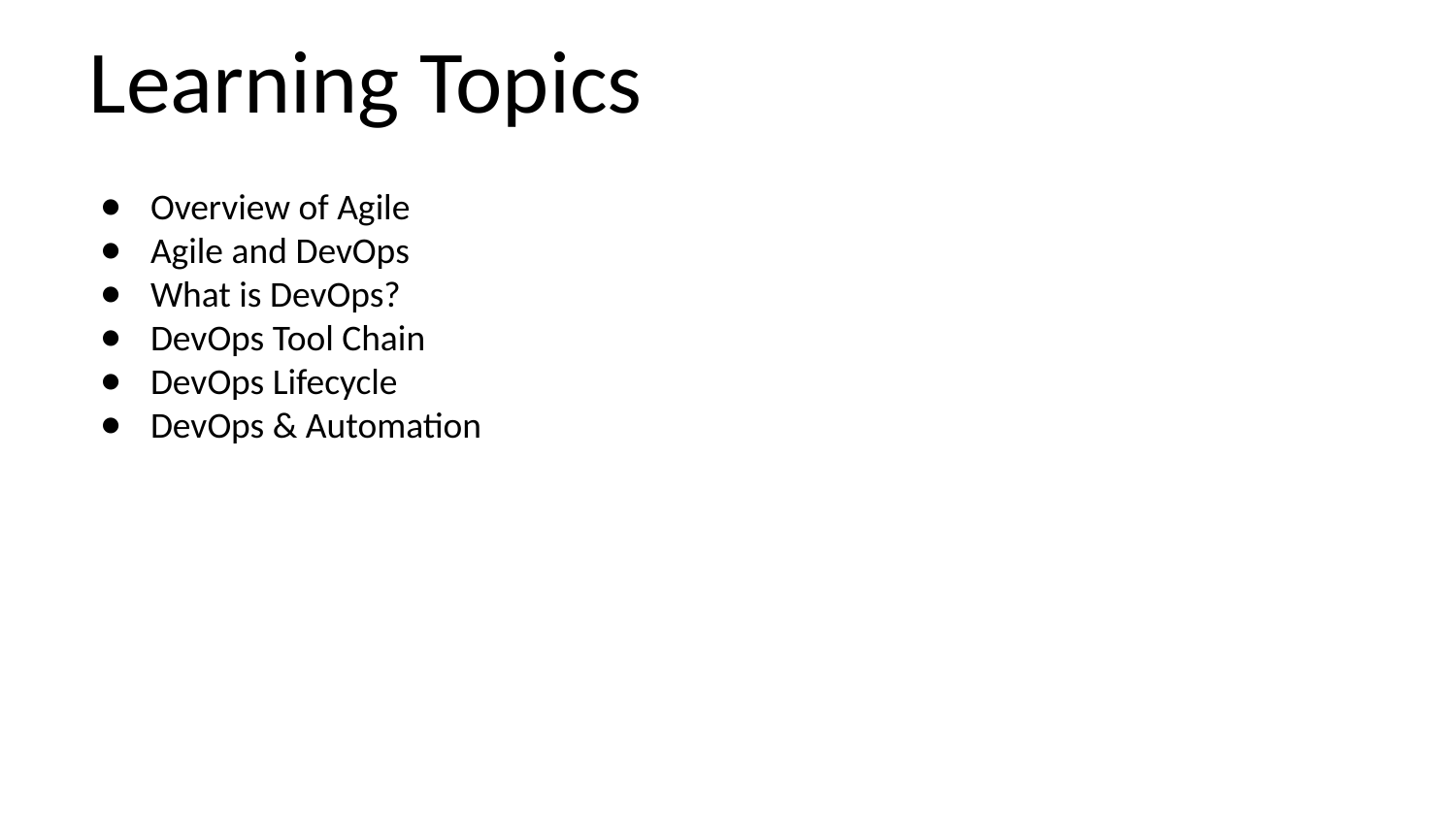

# Learning Topics
Overview of Agile
Agile and DevOps
What is DevOps?
DevOps Tool Chain
DevOps Lifecycle
DevOps & Automation